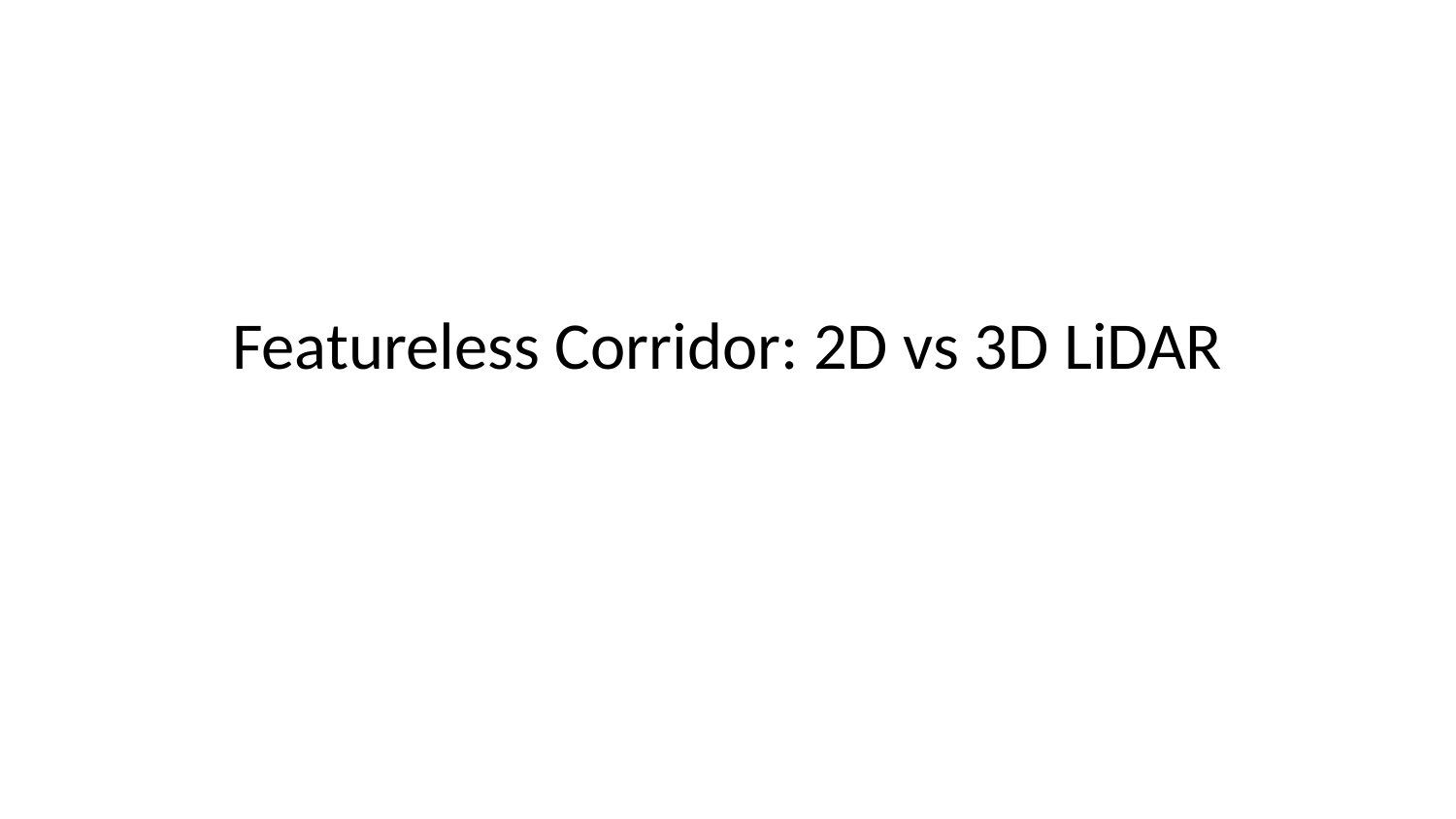

# Featureless Corridor: 2D vs 3D LiDAR